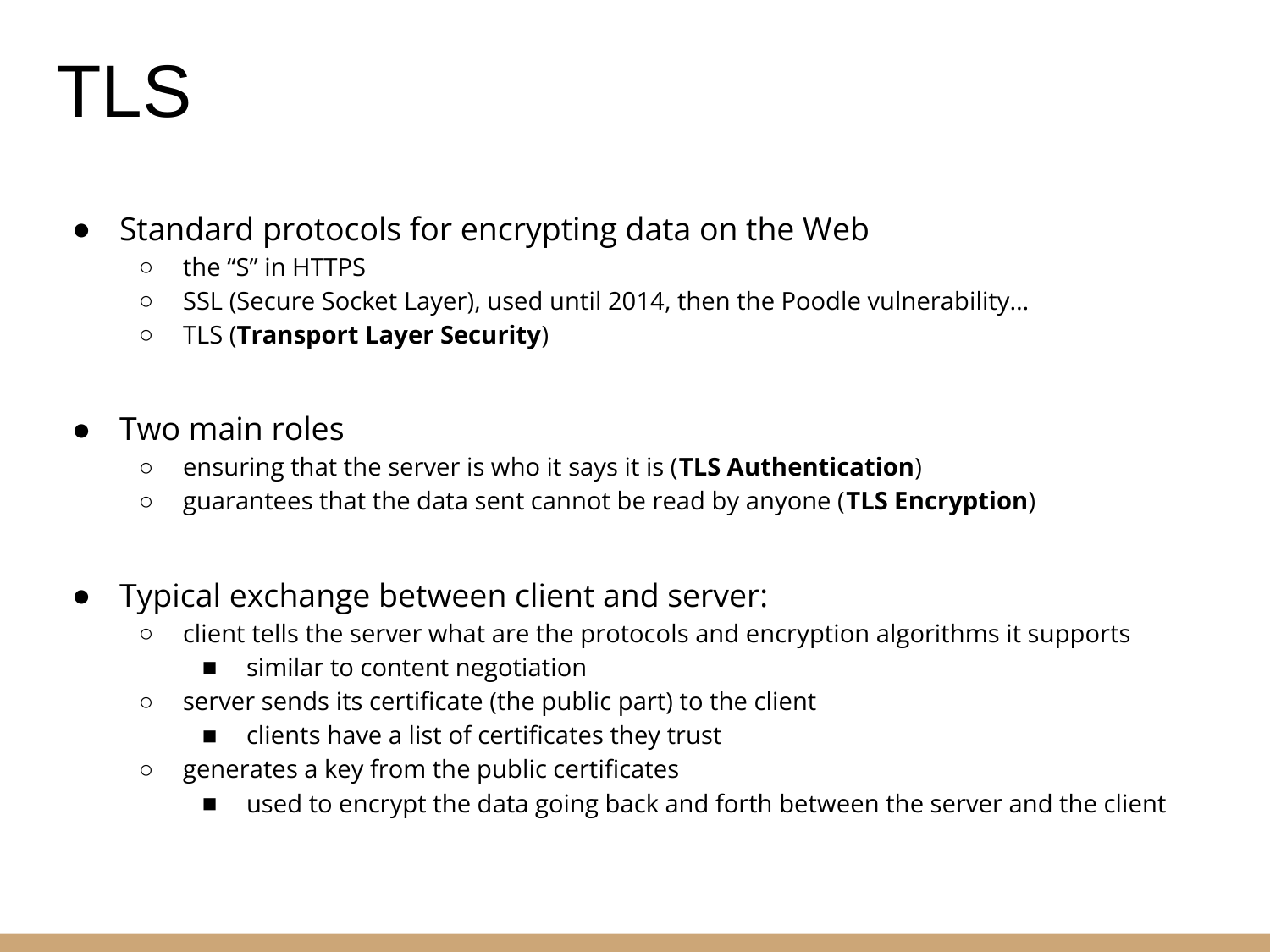

# TLS
Standard protocols for encrypting data on the Web
the “S” in HTTPS
SSL (Secure Socket Layer), used until 2014, then the Poodle vulnerability…
TLS (Transport Layer Security)

Two main roles
ensuring that the server is who it says it is (TLS Authentication)
guarantees that the data sent cannot be read by anyone (TLS Encryption)

Typical exchange between client and server:
client tells the server what are the protocols and encryption algorithms it supports
similar to content negotiation
server sends its certificate (the public part) to the client
clients have a list of certificates they trust
generates a key from the public certificates
used to encrypt the data going back and forth between the server and the client